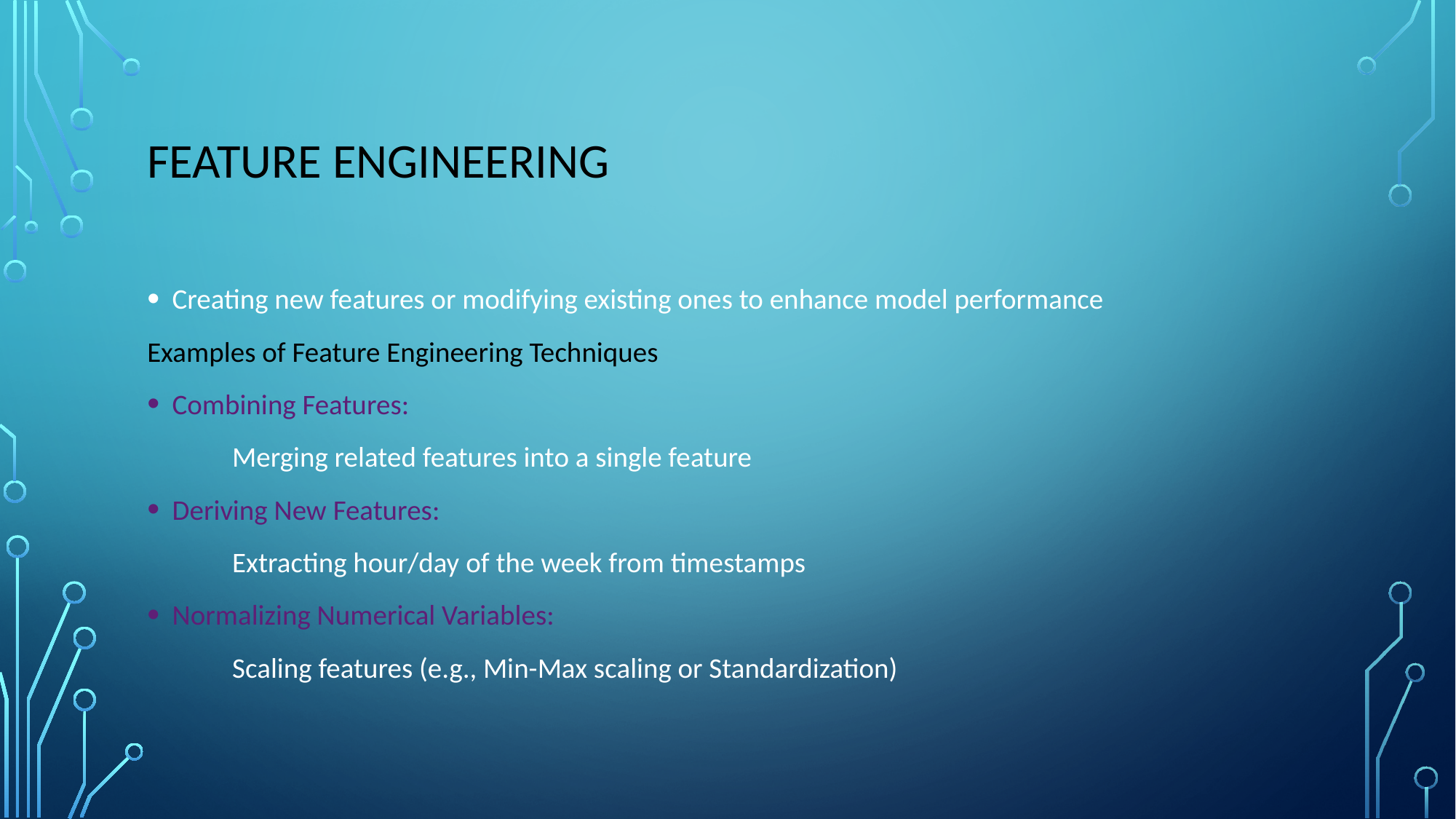

# Feature Engineering
Creating new features or modifying existing ones to enhance model performance
Examples of Feature Engineering Techniques
Combining Features:
	Merging related features into a single feature
Deriving New Features:
	Extracting hour/day of the week from timestamps
Normalizing Numerical Variables:
	Scaling features (e.g., Min-Max scaling or Standardization)